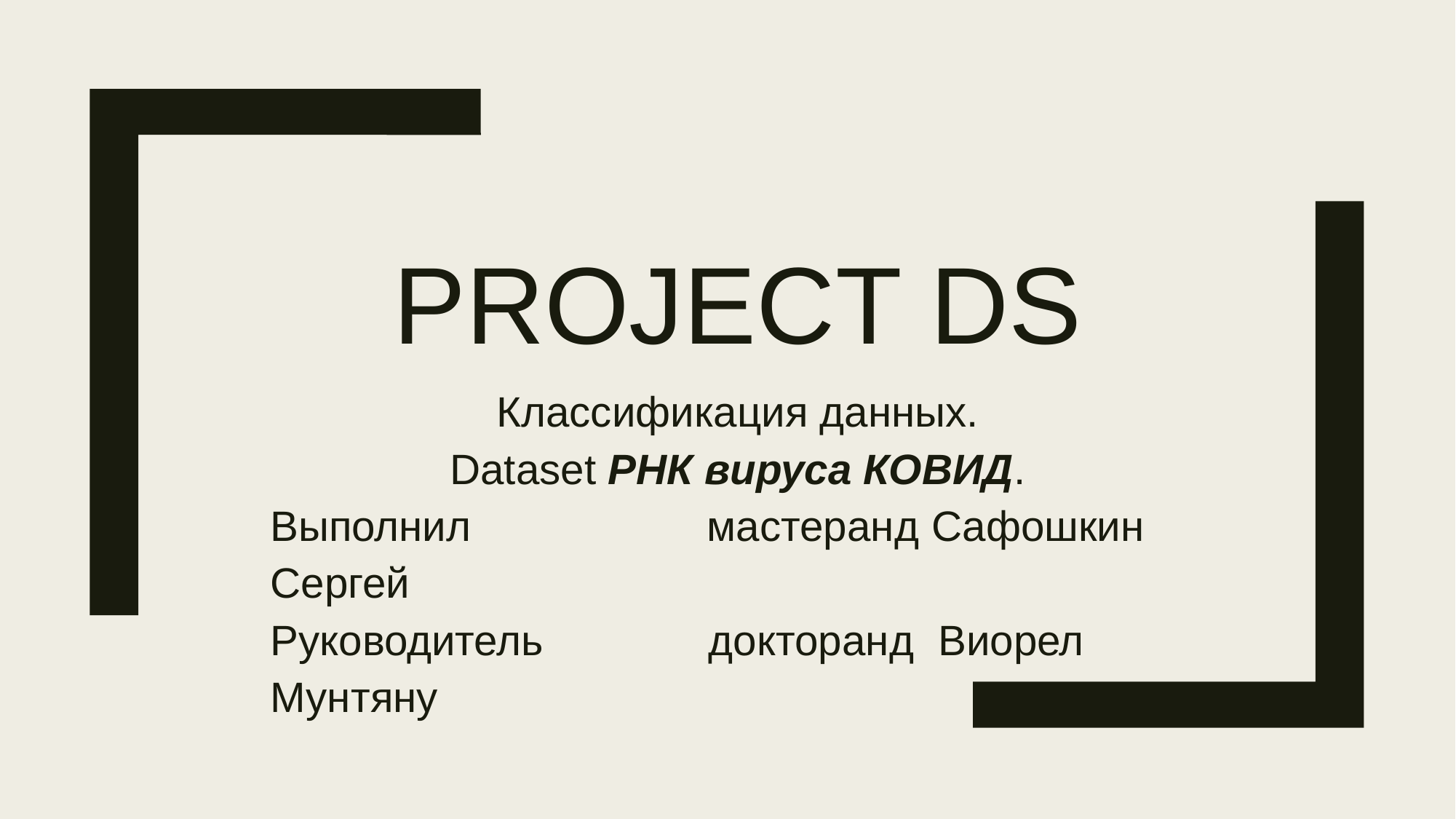

# Project DS
Классификация данных.
Dataset РНК вируса КОВИД.
Выполнил                    мастеранд Сафошкин Сергей
Руководитель              докторанд  Виорел Мунтяну